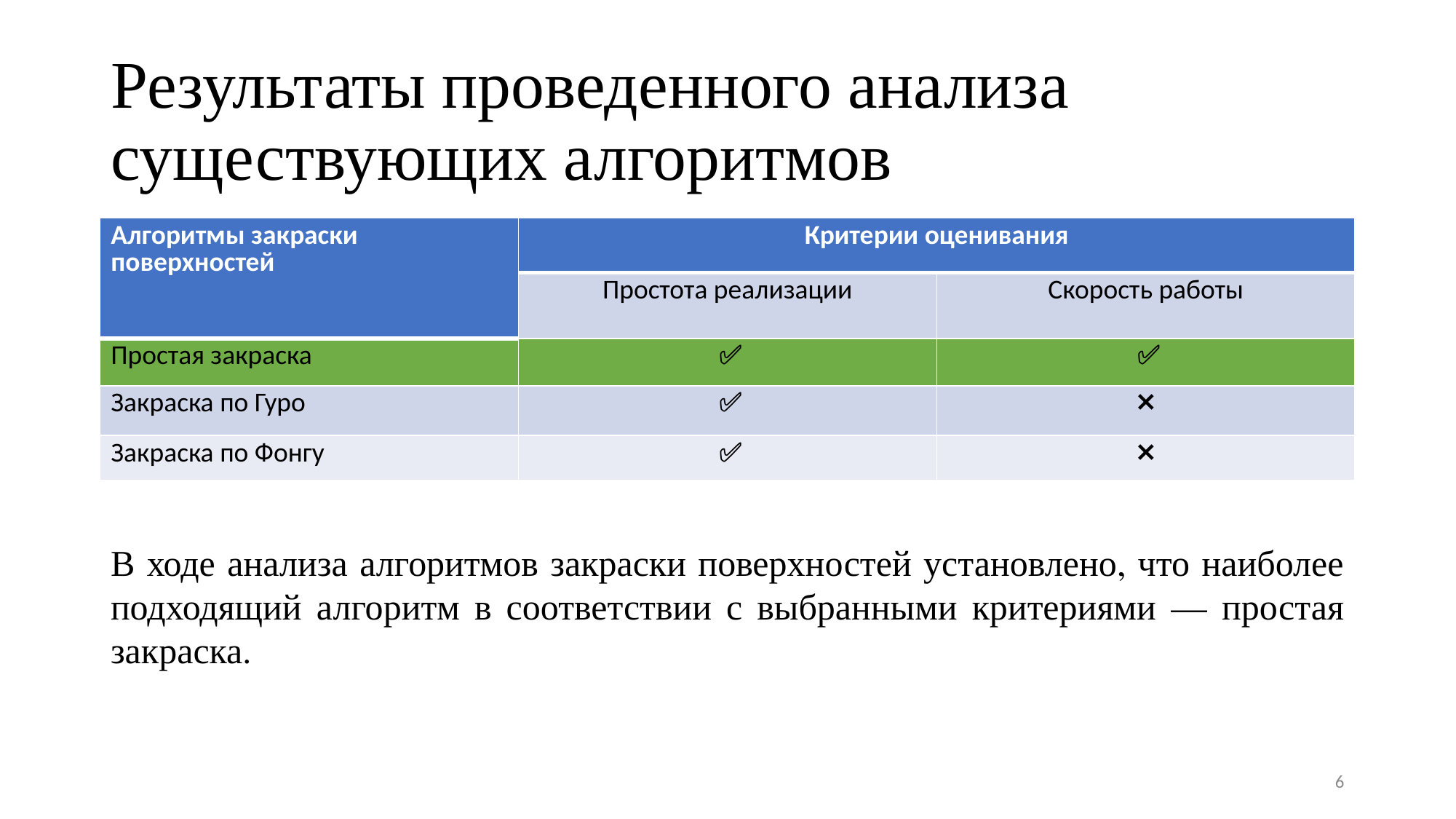

# Результаты проведенного анализа существующих алгоритмов
| Алгоритмы закраски поверхностей | Критерии оценивания |  |
| --- | --- | --- |
|  | Простота реализации | Скорость работы |
| Простая закраска | ✅ | ✅ |
| Закраска по Гуро | ✅ | ❌ |
| Закраска по Фонгу | ✅ | ❌ |
В ходе анализа алгоритмов закраски поверхностей установлено, что наиболее подходящий алгоритм в соответствии с выбранными критериями — простая закраска.
6